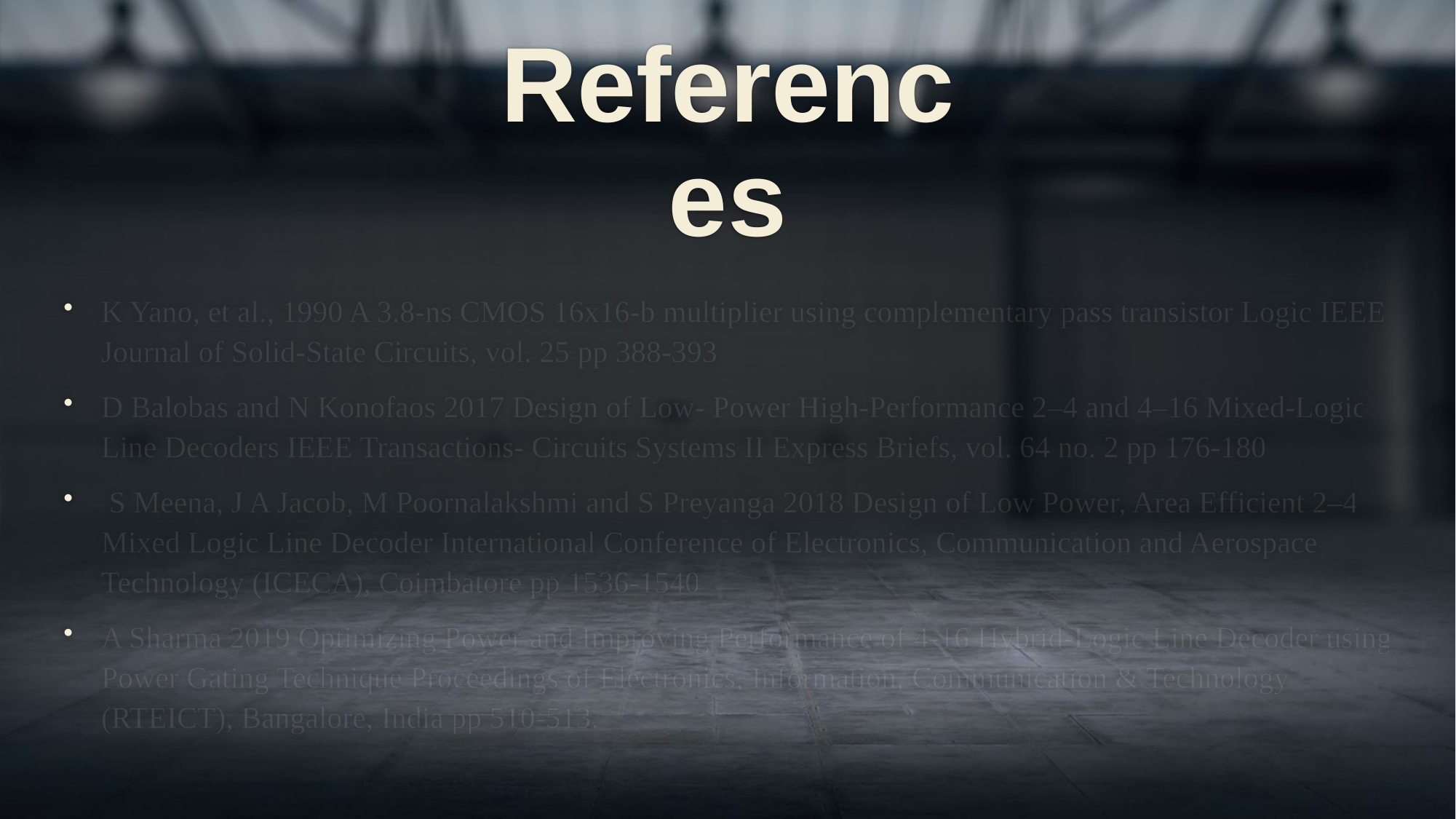

# References
K Yano, et al., 1990 A 3.8-ns CMOS 16x16-b multiplier using complementary pass transistor Logic IEEE Journal of Solid-State Circuits, vol. 25 pp 388-393
D Balobas and N Konofaos 2017 Design of Low- Power High-Performance 2–4 and 4–16 Mixed-Logic Line Decoders IEEE Transactions- Circuits Systems II Express Briefs, vol. 64 no. 2 pp 176-180
 S Meena, J A Jacob, M Poornalakshmi and S Preyanga 2018 Design of Low Power, Area Efficient 2–4 Mixed Logic Line Decoder International Conference of Electronics, Communication and Aerospace Technology (ICECA), Coimbatore pp 1536-1540
A Sharma 2019 Optimizing Power and Improving Performance of 4-16 Hybrid-Logic Line Decoder using Power Gating Technique Proceedings of Electronics, Information, Communication & Technology (RTEICT), Bangalore, India pp 510-513.